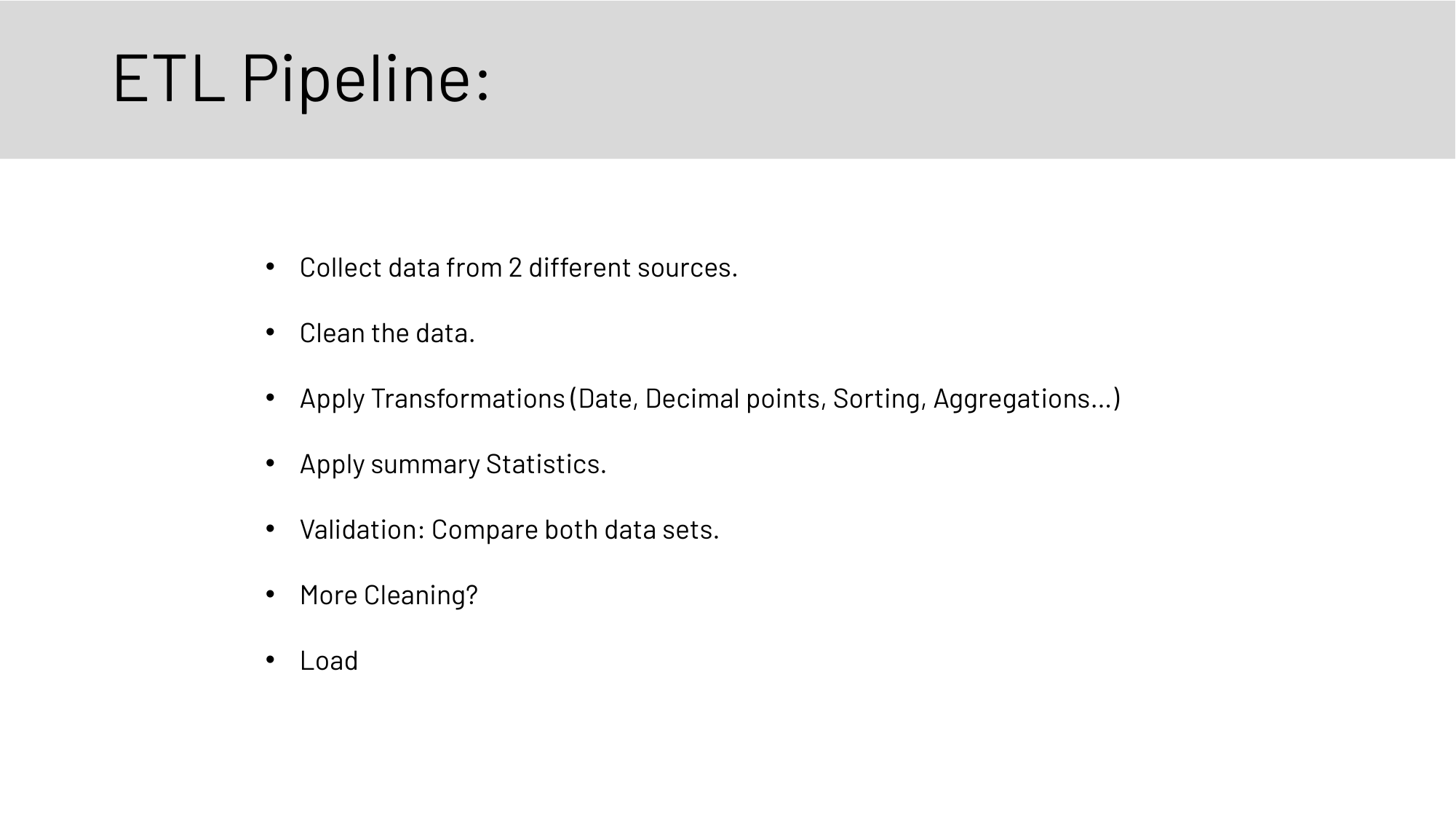

# ETL Pipeline:
Collect data from 2 different sources.

Clean the data.

Apply Transformations (Date, Decimal points, Sorting, Aggregations…)

Apply summary Statistics.

Validation: Compare both data sets.

More Cleaning?

Load